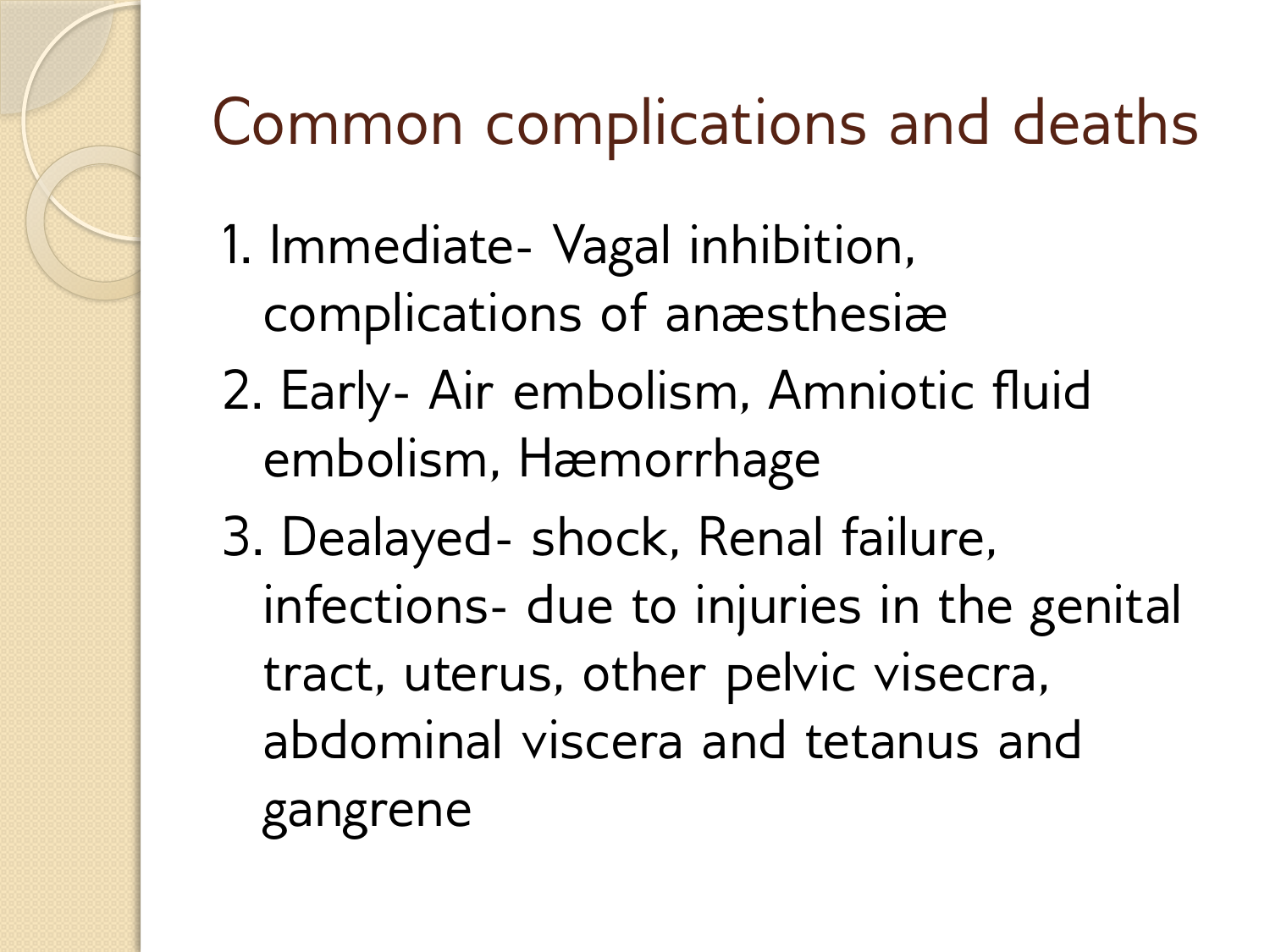

# Common complications and deaths
1. Immediate- Vagal inhibition, complications of anaesthesiae
2. Early- Air embolism, Amniotic fluid embolism, Haemorrhage
3. Dealayed- shock, Renal failure, infections- due to injuries in the genital tract, uterus, other pelvic visecra, abdominal viscera and tetanus and gangrene